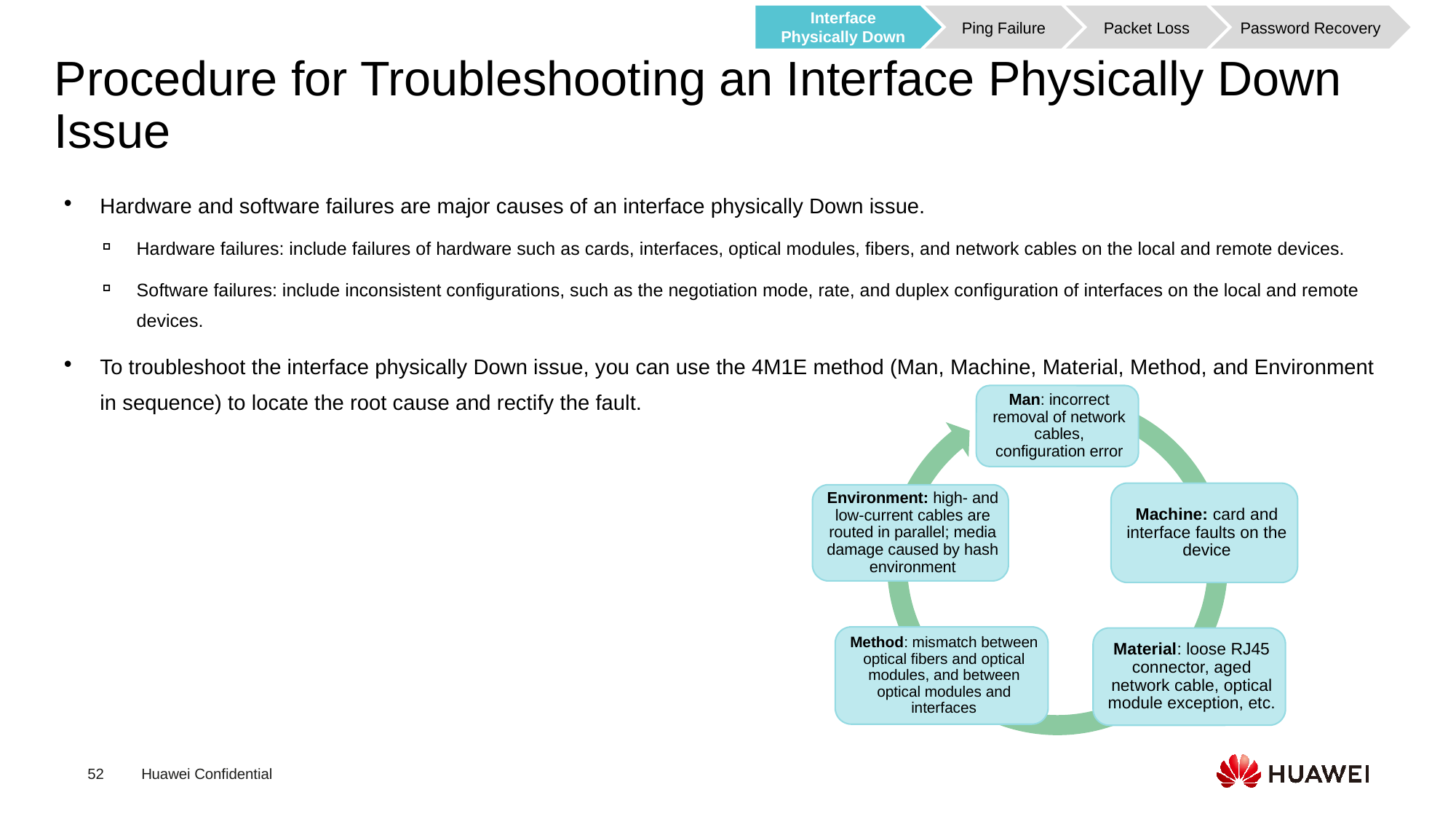

Interface Physically Down
Ping Failure
Packet Loss
Password Recovery
# Procedure for Troubleshooting an Interface Physically Down Issue
Hardware and software failures are major causes of an interface physically Down issue.
Hardware failures: include failures of hardware such as cards, interfaces, optical modules, fibers, and network cables on the local and remote devices.
Software failures: include inconsistent configurations, such as the negotiation mode, rate, and duplex configuration of interfaces on the local and remote devices.
To troubleshoot the interface physically Down issue, you can use the 4M1E method (Man, Machine, Material, Method, and Environment in sequence) to locate the root cause and rectify the fault.
Man: incorrect removal of network cables, configuration error
Machine: card and interface faults on the device
Material: loose RJ45 connector, aged network cable, optical module exception, etc.
Method: mismatch between optical fibers and optical modules, and between optical modules and interfaces
Environment: high- and low-current cables are routed in parallel; media damage caused by hash environment